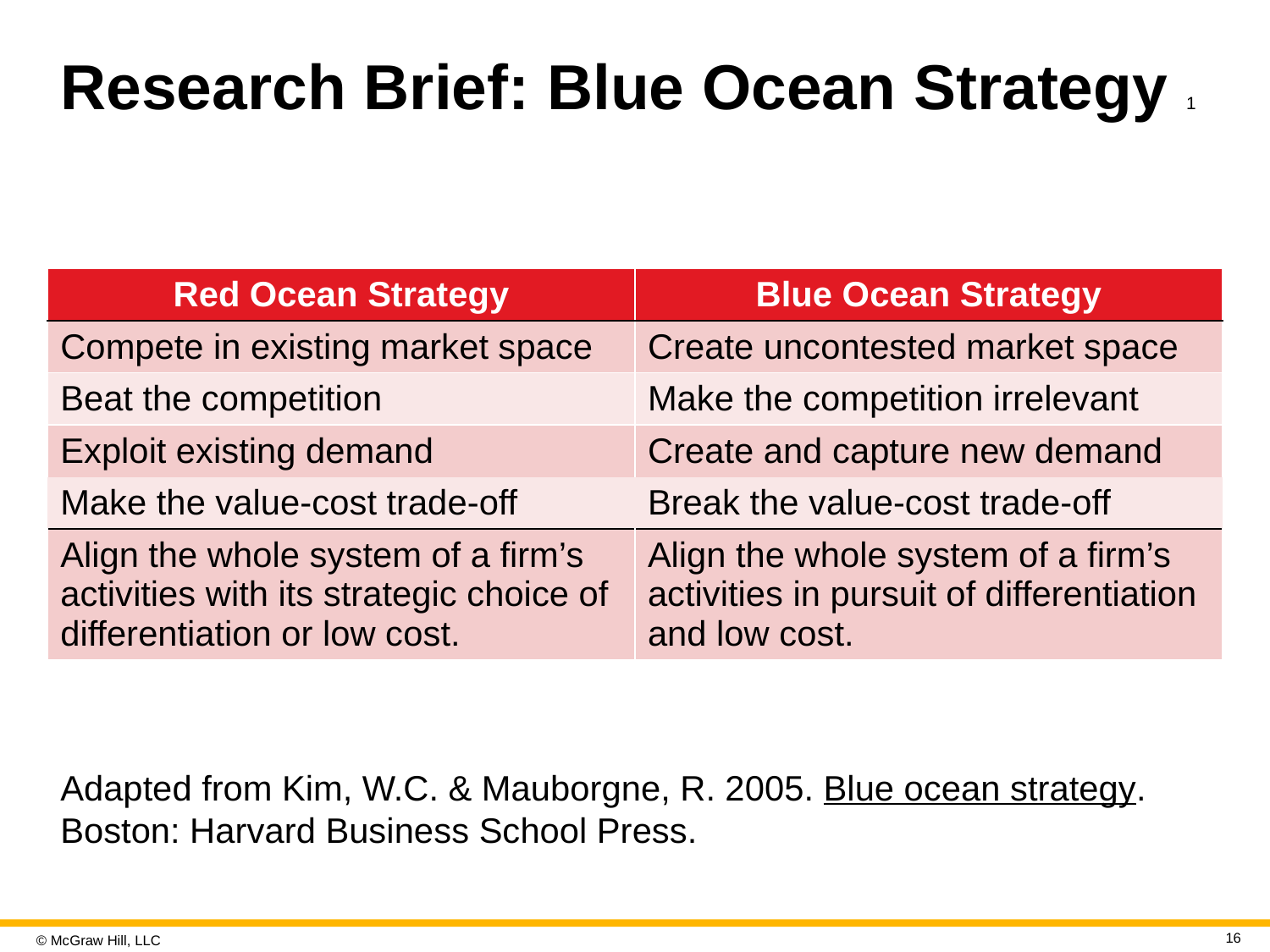

# Research Brief: Blue Ocean Strategy 1
| Red Ocean Strategy | Blue Ocean Strategy |
| --- | --- |
| Compete in existing market space | Create uncontested market space |
| Beat the competition | Make the competition irrelevant |
| Exploit existing demand | Create and capture new demand |
| Make the value-cost trade-off | Break the value-cost trade-off |
| Align the whole system of a firm’s activities with its strategic choice of differentiation or low cost. | Align the whole system of a firm’s activities in pursuit of differentiation and low cost. |
Adapted from Kim, W.C. & Mauborgne, R. 2005. Blue ocean strategy. Boston: Harvard Business School Press.
16